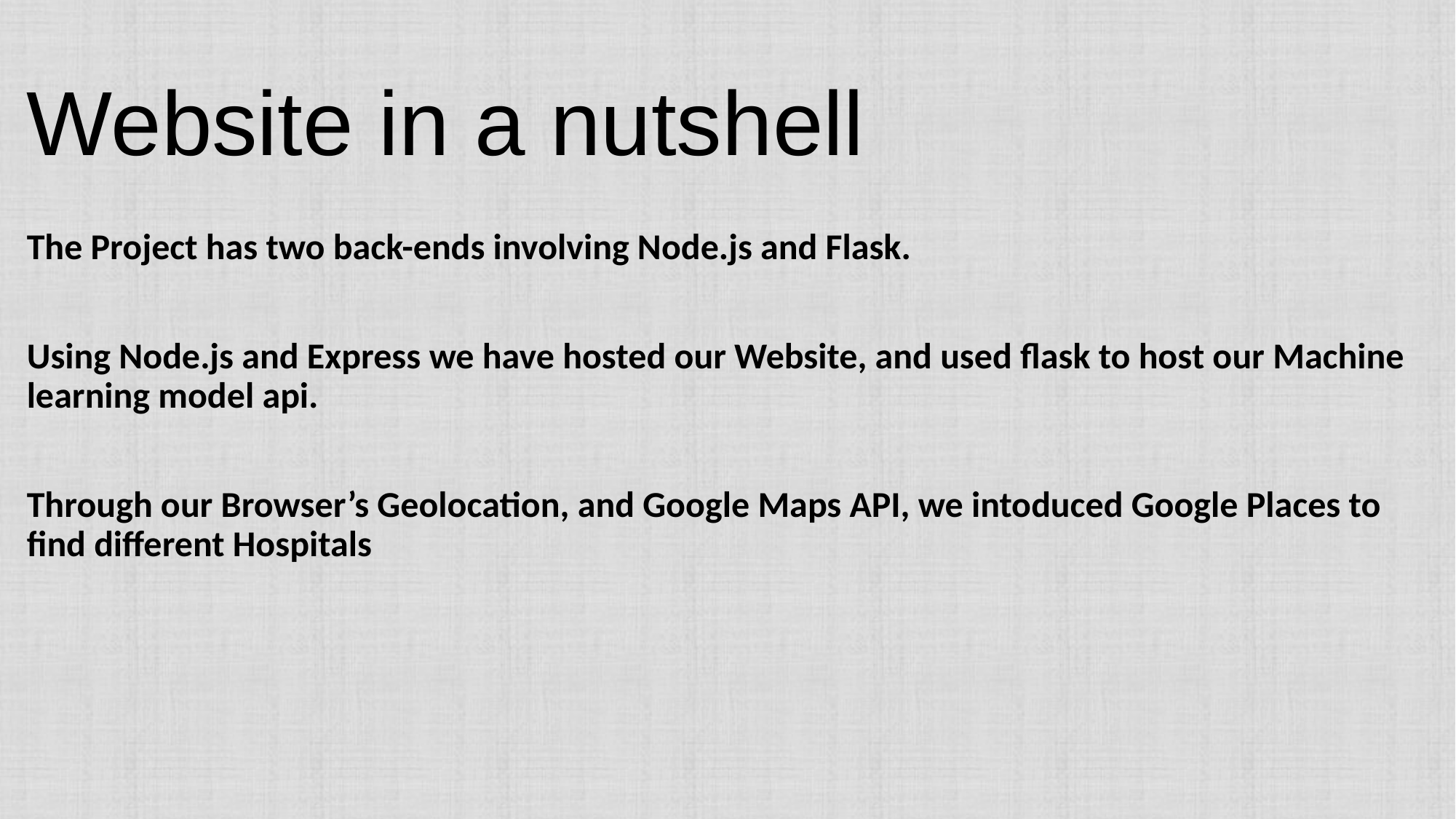

# Website in a nutshell
The Project has two back-ends involving Node.js and Flask.

Using Node.js and Express we have hosted our Website, and used flask to host our Machine learning model api.

Through our Browser’s Geolocation, and Google Maps API, we intoduced Google Places to find different Hospitals